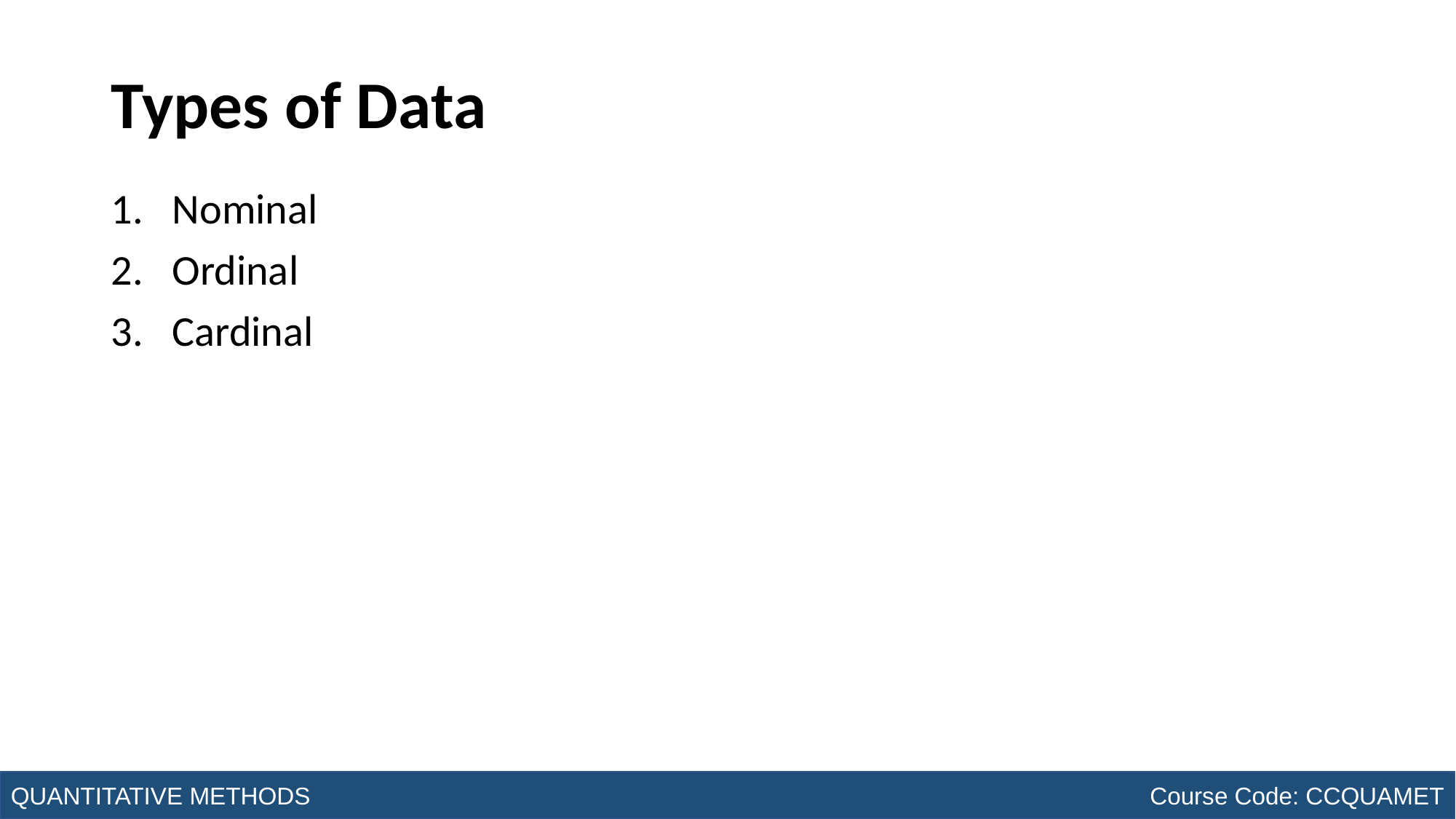

# Types of Data
Nominal
Ordinal
Cardinal

Joseph Marvin R. Imperial
QUANTITATIVE METHODS
NU College of Computing and Information Technologies
Course Code: CCQUAMET